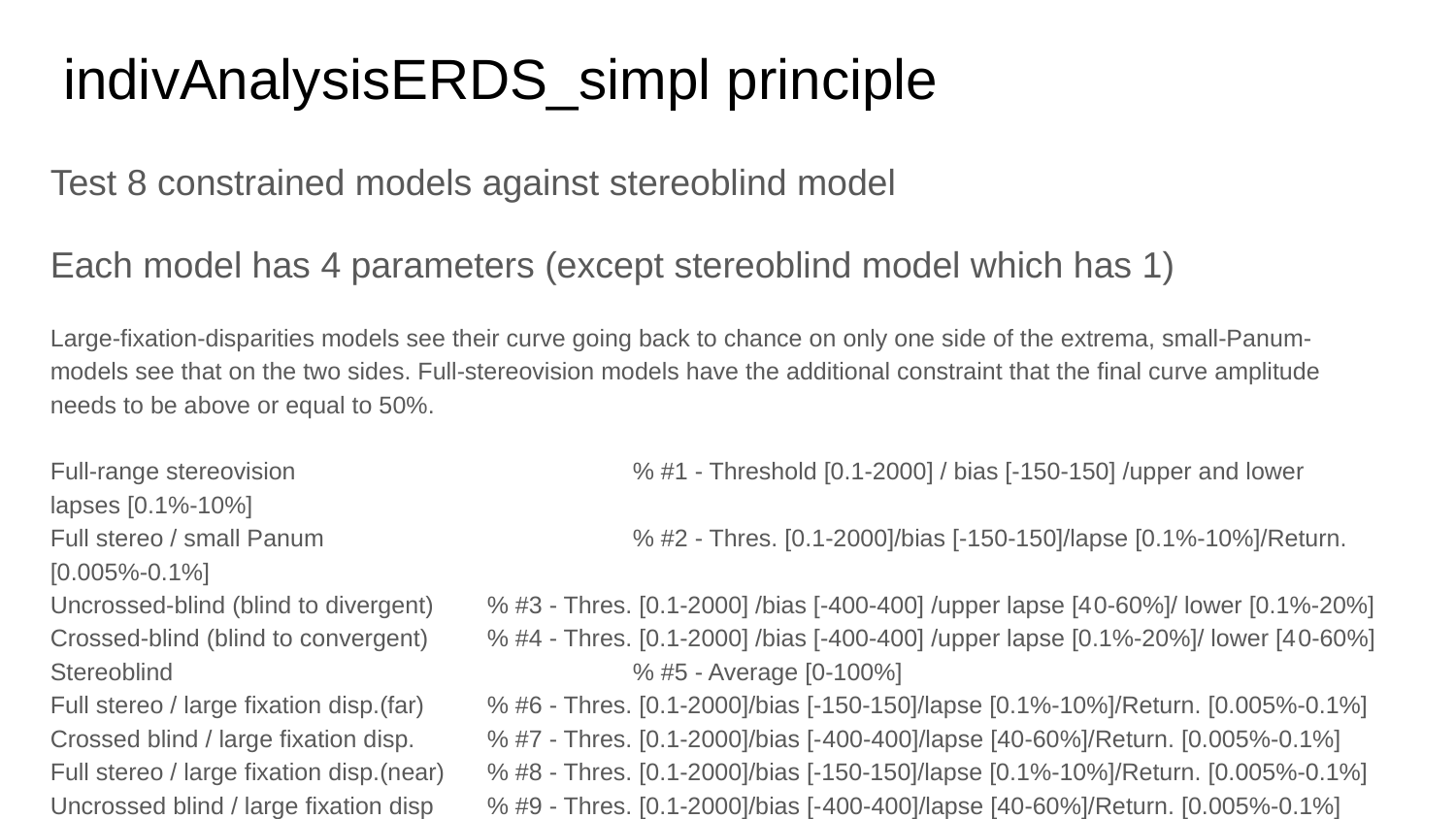

# indivAnalysisERDS_simpl principle
Test 8 constrained models against stereoblind model
Each model has 4 parameters (except stereoblind model which has 1)
Large-fixation-disparities models see their curve going back to chance on only one side of the extrema, small-Panum-models see that on the two sides. Full-stereovision models have the additional constraint that the final curve amplitude needs to be above or equal to 50%.

Full-range stereovision         		% #1 - Threshold [0.1-2000] / bias [-150-150] /upper and lower lapses [0.1%-10%]
Full stereo / small Panum			% #2 - Thres. [0.1-2000]/bias [-150-150]/lapse [0.1%-10%]/Return. [0.005%-0.1%]
Uncrossed-blind (blind to divergent)	% #3 - Thres. [0.1-2000] /bias [-400-400] /upper lapse [40-60%]/ lower [0.1%-20%]
Crossed-blind (blind to convergent)	% #4 - Thres. [0.1-2000] /bias [-400-400] /upper lapse [0.1%-20%]/ lower [40-60%]
Stereoblind                           		% #5 - Average [0-100%]
Full stereo / large fixation disp.(far)  	% #6 - Thres. [0.1-2000]/bias [-150-150]/lapse [0.1%-10%]/Return. [0.005%-0.1%]
Crossed blind / large fixation disp.	% #7 - Thres. [0.1-2000]/bias [-400-400]/lapse [40-60%]/Return. [0.005%-0.1%]
Full stereo / large fixation disp.(near)	% #8 - Thres. [0.1-2000]/bias [-150-150]/lapse [0.1%-10%]/Return. [0.005%-0.1%]
Uncrossed blind / large fixation disp  	% #9 - Thres. [0.1-2000]/bias [-400-400]/lapse [40-60%]/Return. [0.005%-0.1%]